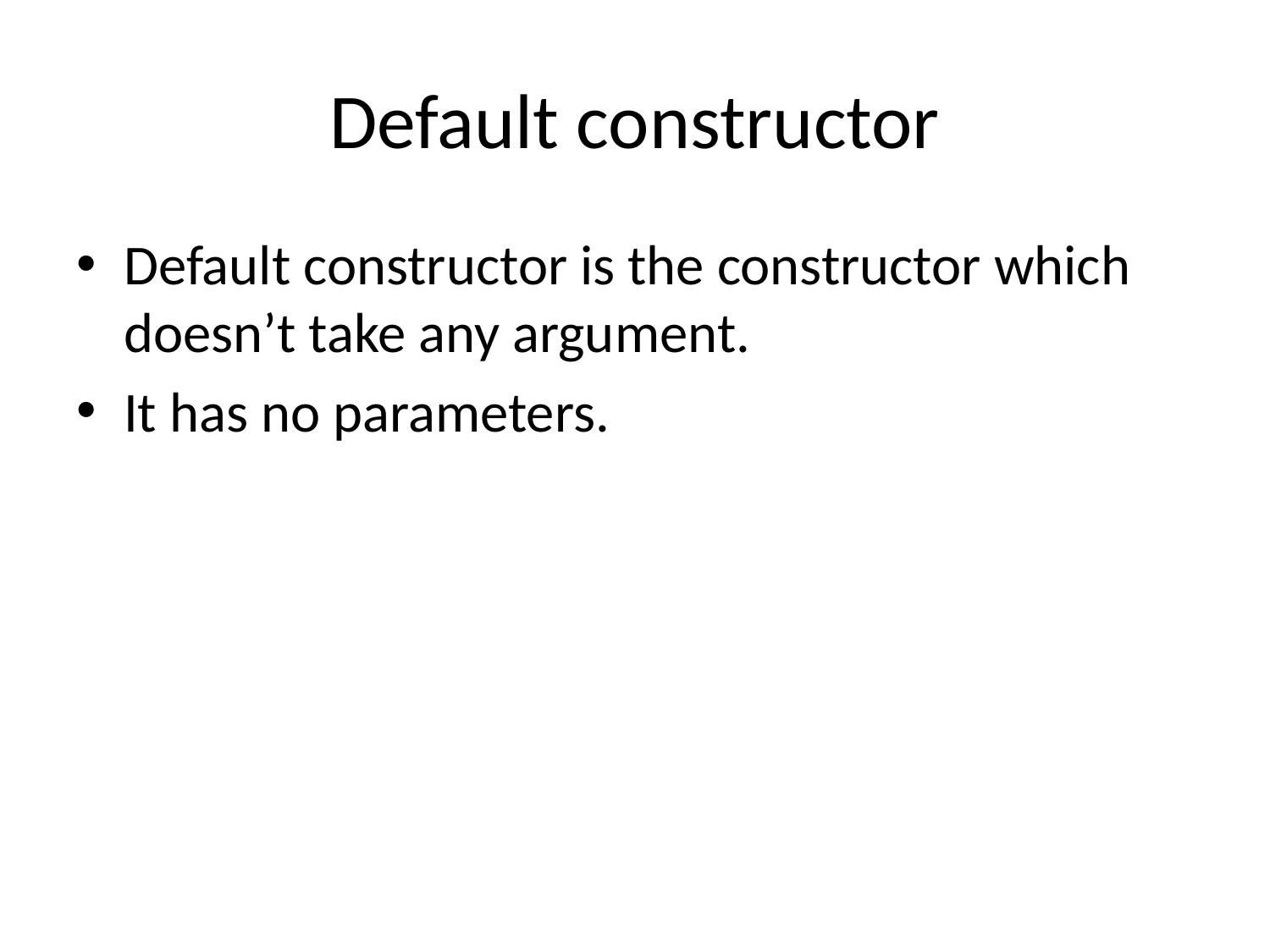

# Default constructor
Default constructor is the constructor which doesn’t take any argument.
It has no parameters.